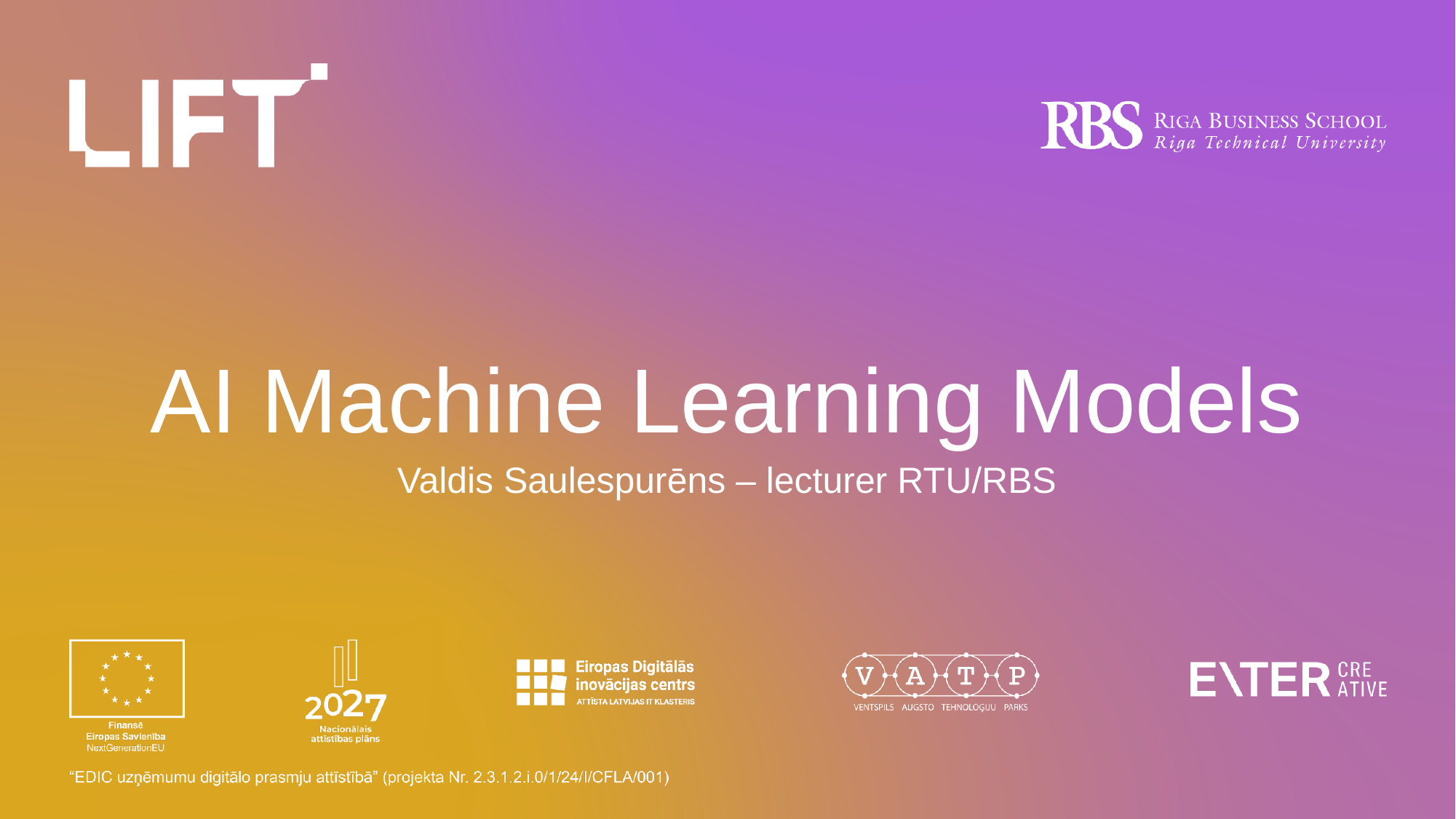

# AI Machine Learning Models
Valdis Saulespurēns – lecturer RTU/RBS